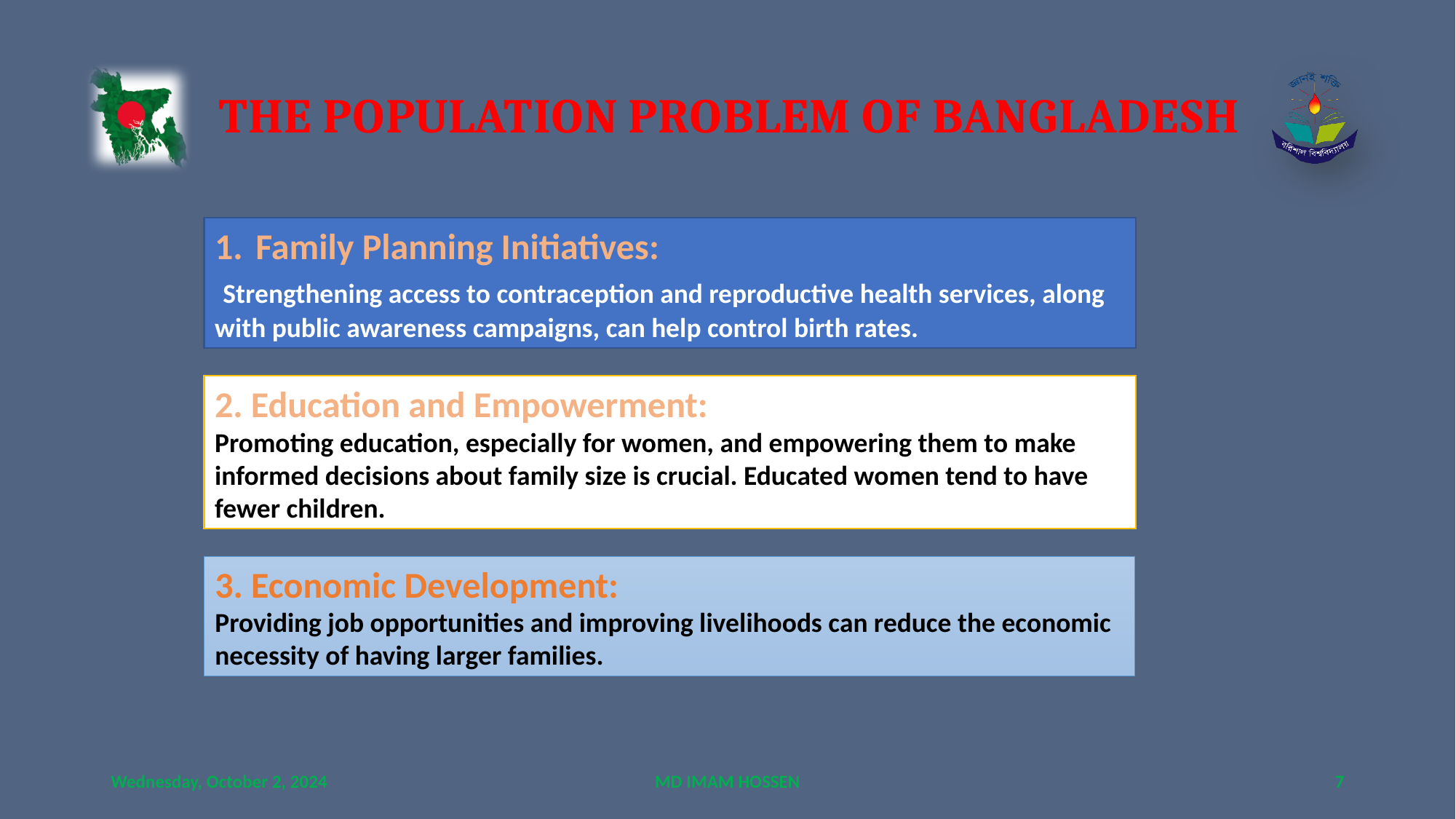

# THE POPULATION PROBLEM OF BANGLADESH
Family Planning Initiatives:
 Strengthening access to contraception and reproductive health services, along with public awareness campaigns, can help control birth rates.
2. Education and Empowerment:
Promoting education, especially for women, and empowering them to make informed decisions about family size is crucial. Educated women tend to have fewer children.
3. Economic Development:
Providing job opportunities and improving livelihoods can reduce the economic necessity of having larger families.
Wednesday, October 2, 2024
MD IMAM HOSSEN
7